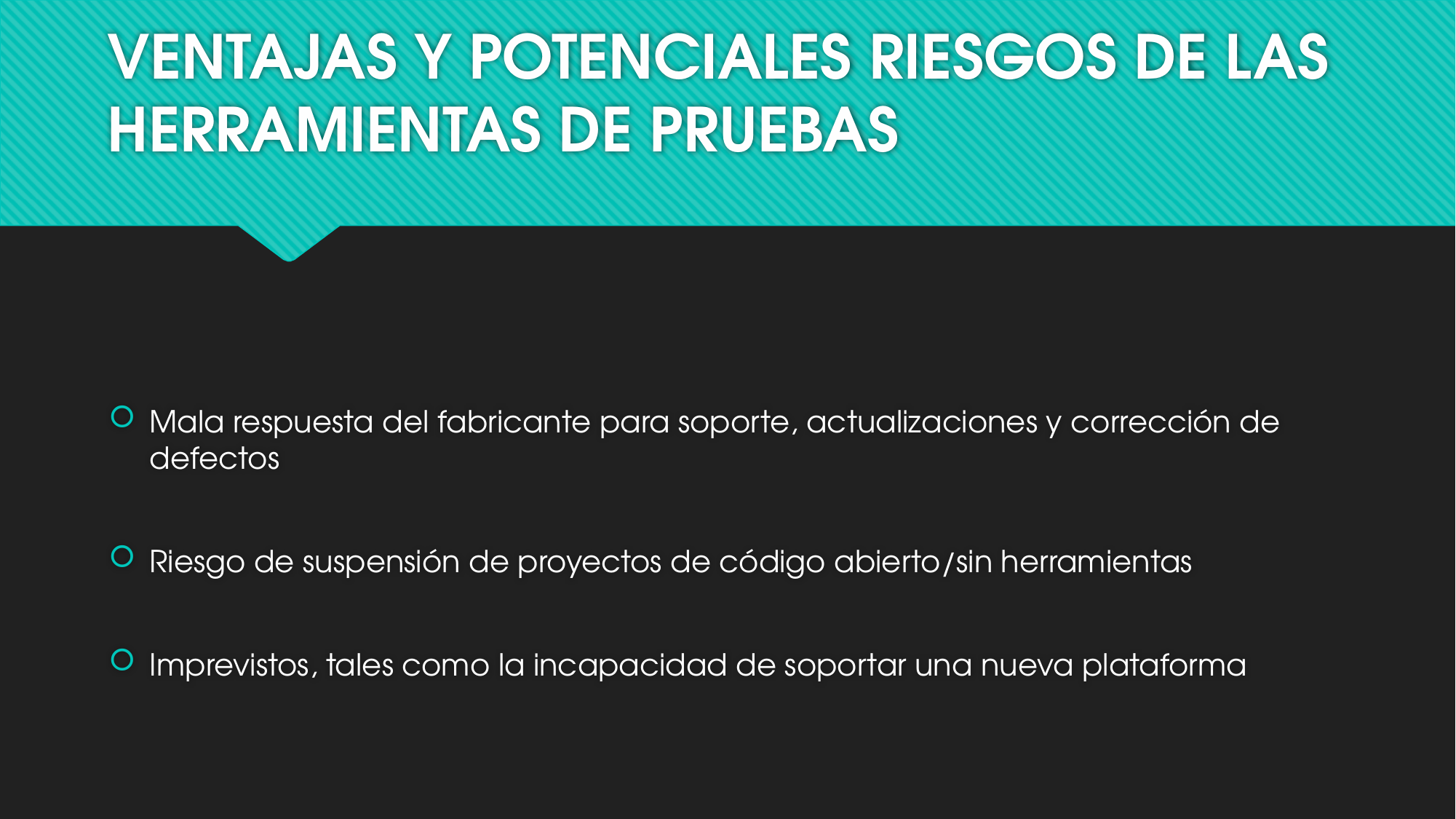

# VENTAJAS Y POTENCIALES RIESGOS DE LAS HERRAMIENTAS DE PRUEBAS
Mala respuesta del fabricante para soporte, actualizaciones y corrección de defectos

Riesgo de suspensión de proyectos de código abierto/sin herramientas

Imprevistos, tales como la incapacidad de soportar una nueva plataforma